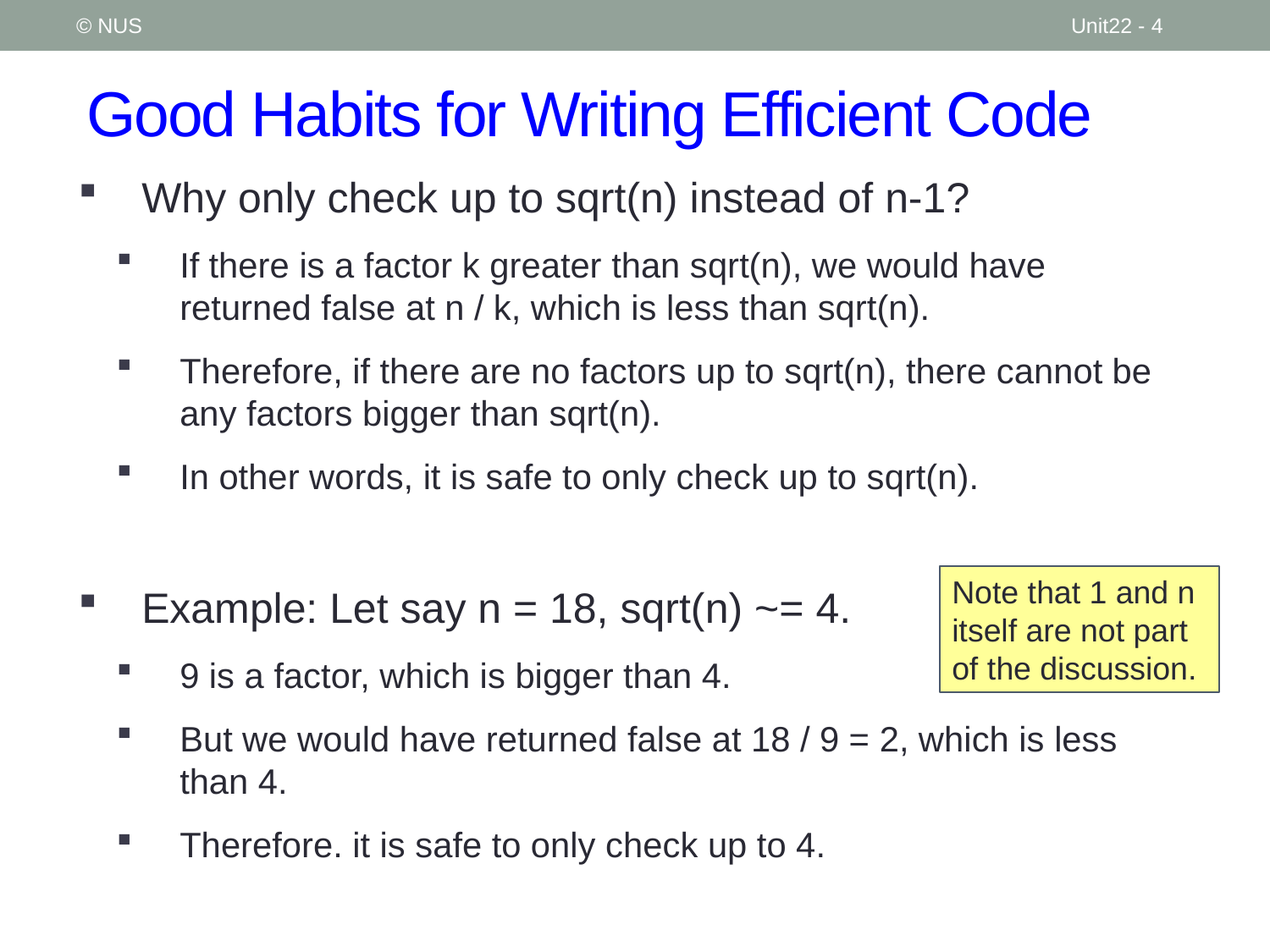

© NUS
Unit22 - 4
# Good Habits for Writing Efficient Code
Why only check up to sqrt(n) instead of n-1?
If there is a factor k greater than sqrt(n), we would have returned false at n / k, which is less than sqrt(n).
Therefore, if there are no factors up to sqrt(n), there cannot be any factors bigger than sqrt(n).
In other words, it is safe to only check up to sqrt(n).

Example: Let say n = 18, sqrt(n) ~= 4.
9 is a factor, which is bigger than 4.
But we would have returned false at 18 / 9 = 2, which is less than 4.
Therefore. it is safe to only check up to 4.
Note that 1 and n itself are not part of the discussion.